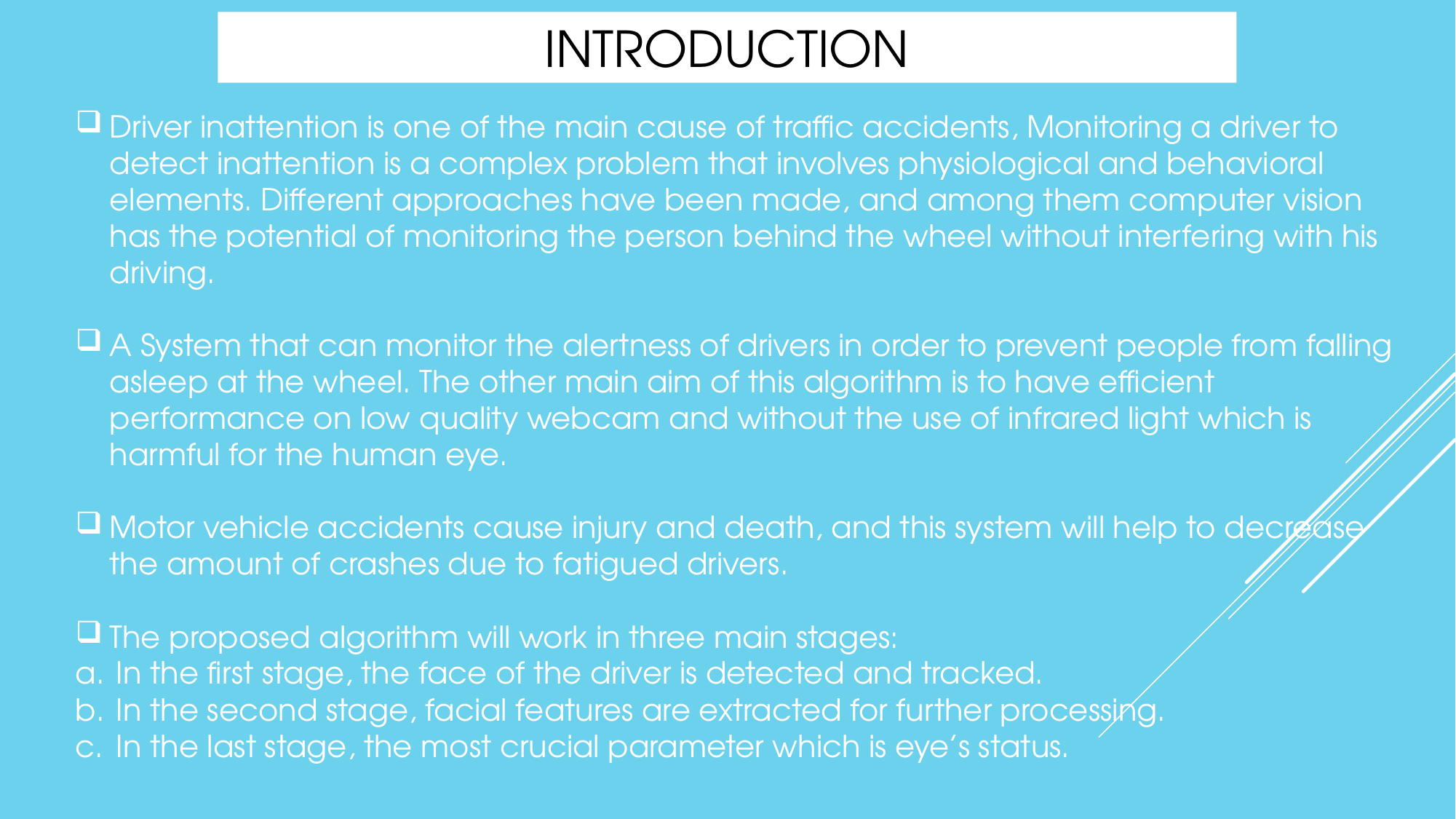

# Introduction
Driver inattention is one of the main cause of traffic accidents, Monitoring a driver to detect inattention is a complex problem that involves physiological and behavioral elements. Different approaches have been made, and among them computer vision has the potential of monitoring the person behind the wheel without interfering with his driving.

A System that can monitor the alertness of drivers in order to prevent people from falling asleep at the wheel. The other main aim of this algorithm is to have efficient performance on low quality webcam and without the use of infrared light which is harmful for the human eye.

Motor vehicle accidents cause injury and death, and this system will help to decrease the amount of crashes due to fatigued drivers.

The proposed algorithm will work in three main stages:
In the first stage, the face of the driver is detected and tracked.
In the second stage, facial features are extracted for further processing.
In the last stage, the most crucial parameter which is eye’s status.